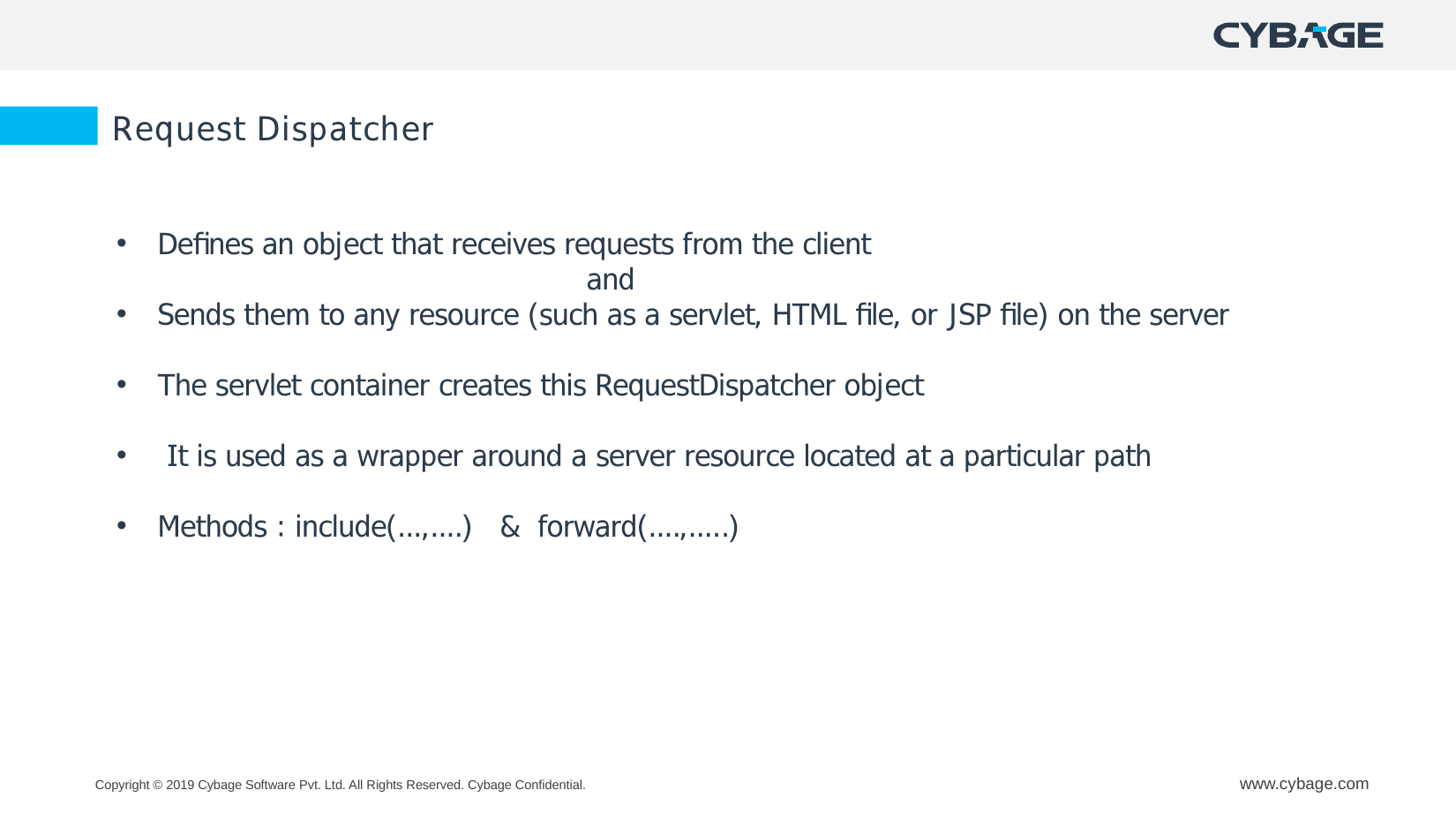

Request Dispatcher

Defines an object that receives requests from the client
                                                    and
Sends them to any resource (such as a servlet, HTML file, or JSP file) on the server

The servlet container creates this RequestDispatcher object

 It is used as a wrapper around a server resource located at a particular path

Methods : include(…,….)   &  forward(….,…..)